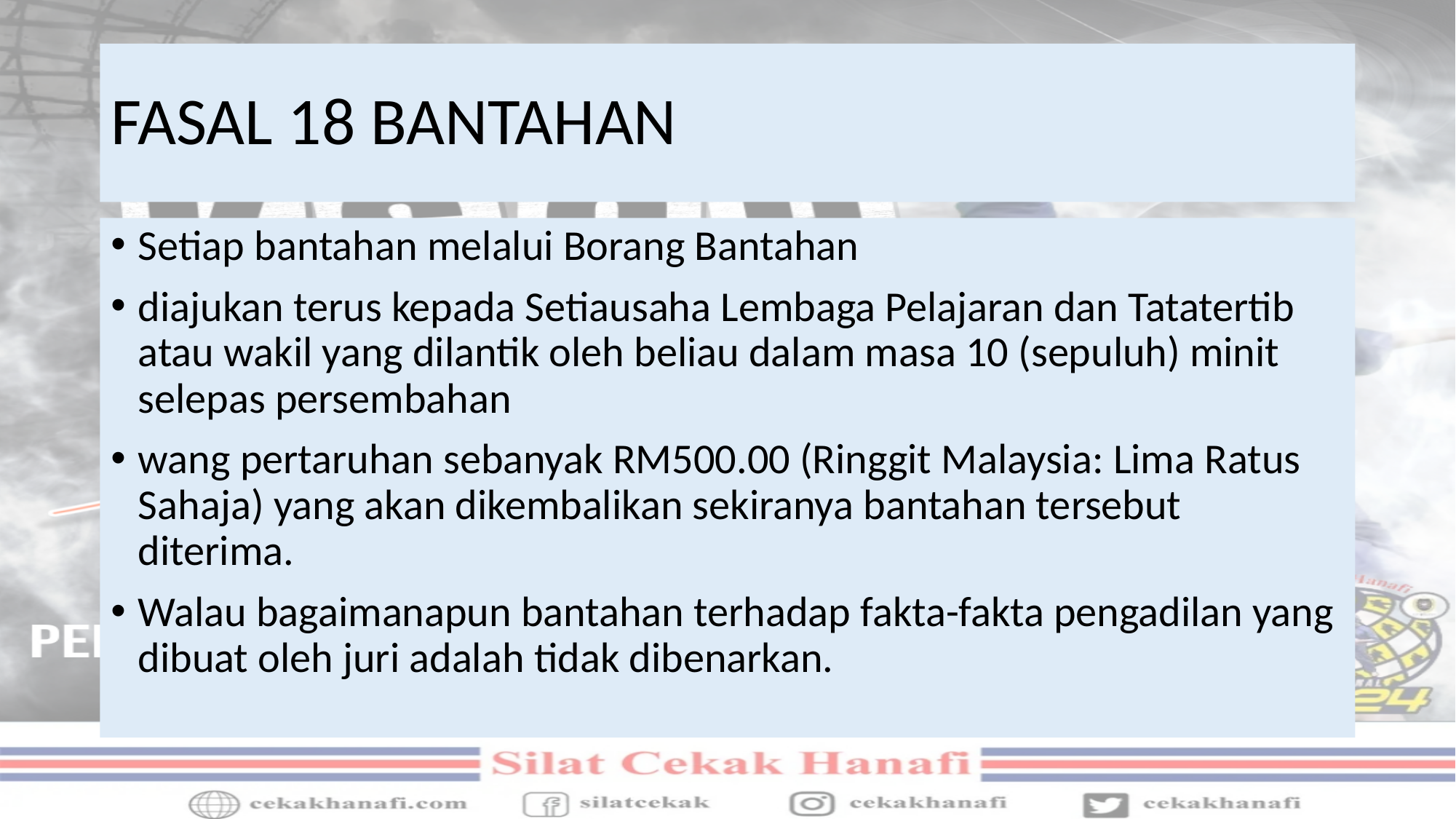

# FASAL 18 BANTAHAN
Setiap bantahan melalui Borang Bantahan
diajukan terus kepada Setiausaha Lembaga Pelajaran dan Tatatertib atau wakil yang dilantik oleh beliau dalam masa 10 (sepuluh) minit selepas persembahan
wang pertaruhan sebanyak RM500.00 (Ringgit Malaysia: Lima Ratus Sahaja) yang akan dikembalikan sekiranya bantahan tersebut diterima.
Walau bagaimanapun bantahan terhadap fakta-fakta pengadilan yang dibuat oleh juri adalah tidak dibenarkan.